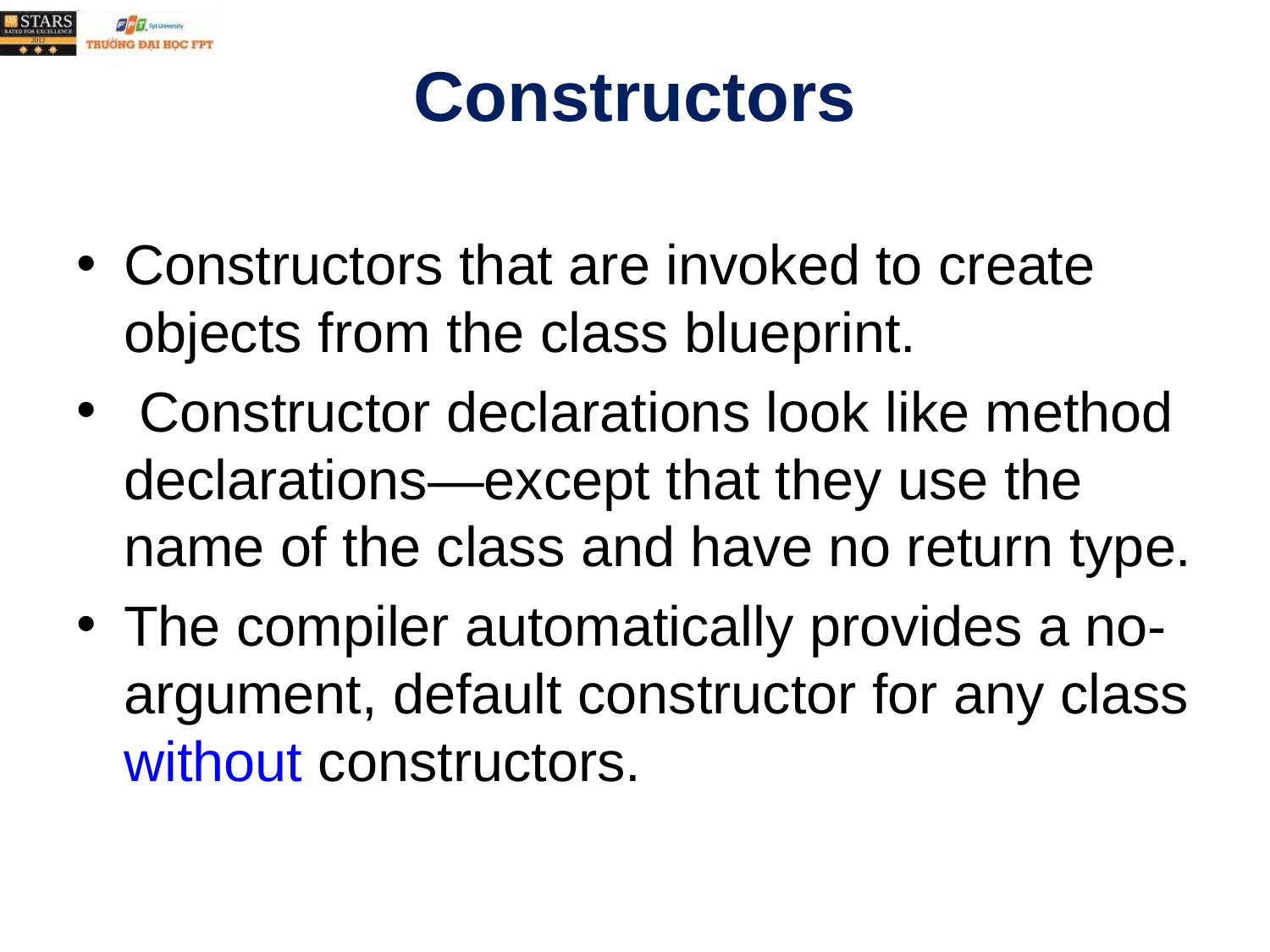

# Constructors
Constructors that are invoked to create objects from the class blueprint.
 Constructor declarations look like method declarations—except that they use the name of the class and have no return type.
The compiler automatically provides a no-argument, default constructor for any class without constructors.